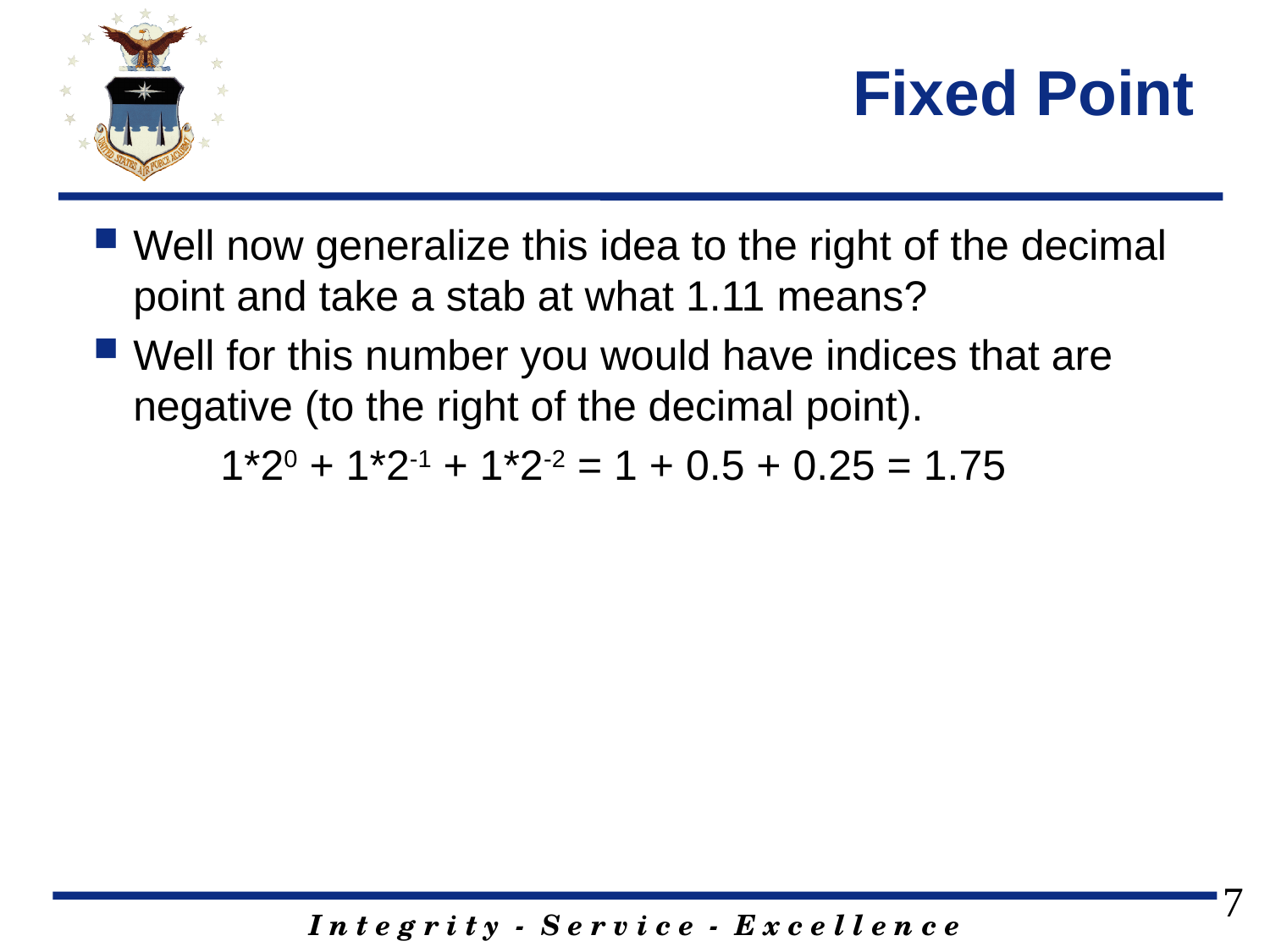

# Fixed Point
Well now generalize this idea to the right of the decimal point and take a stab at what 1.11 means?
Well for this number you would have indices that are negative (to the right of the decimal point).
	1*20 + 1*2-1 + 1*2-2 = 1 + 0.5 + 0.25 = 1.75
7